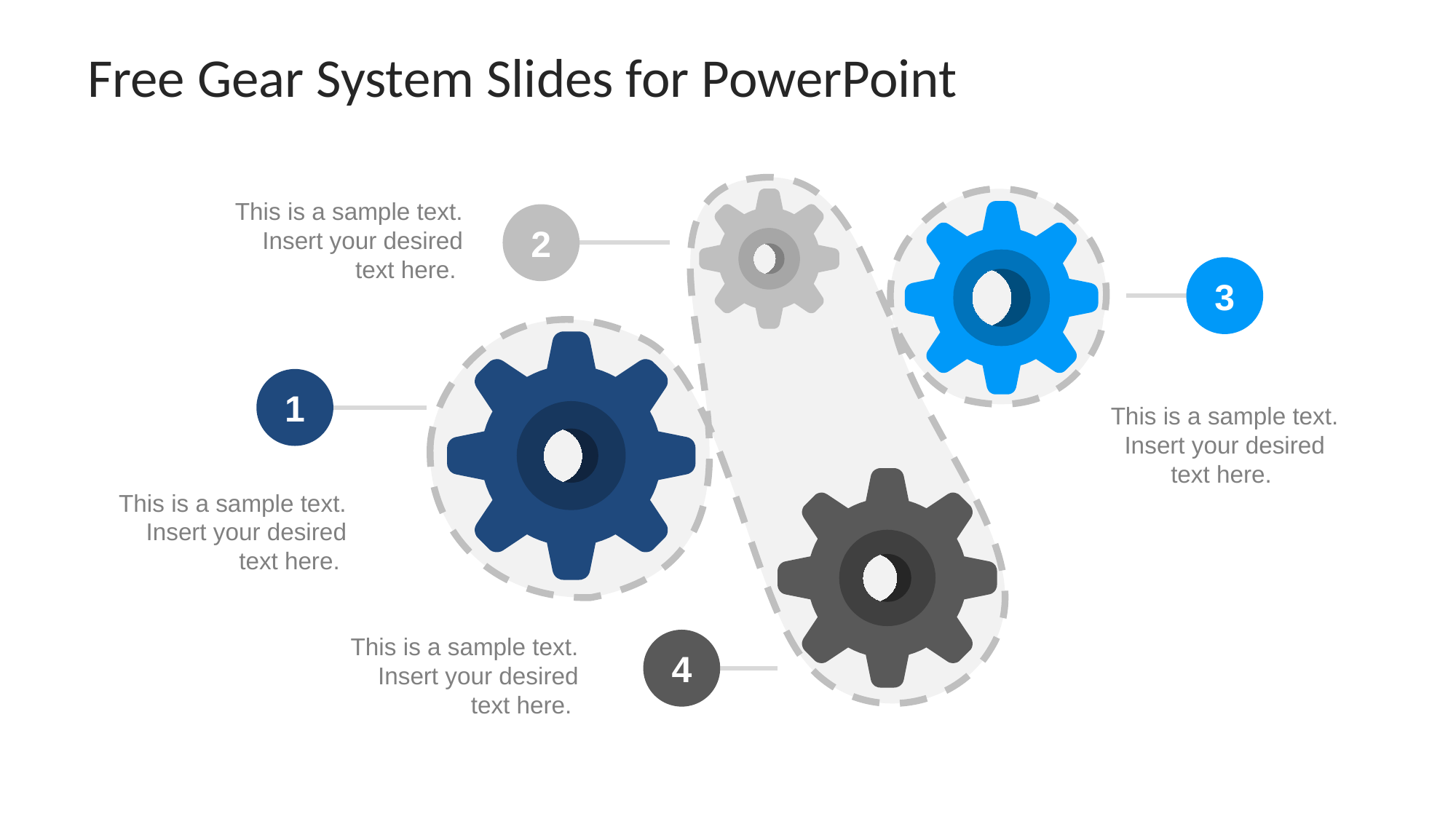

# Free Gear System Slides for PowerPoint

This is a sample text. Insert your desired text here.

2
3

1
This is a sample text. Insert your desired text here.

This is a sample text. Insert your desired text here.
This is a sample text. Insert your desired text here.
4